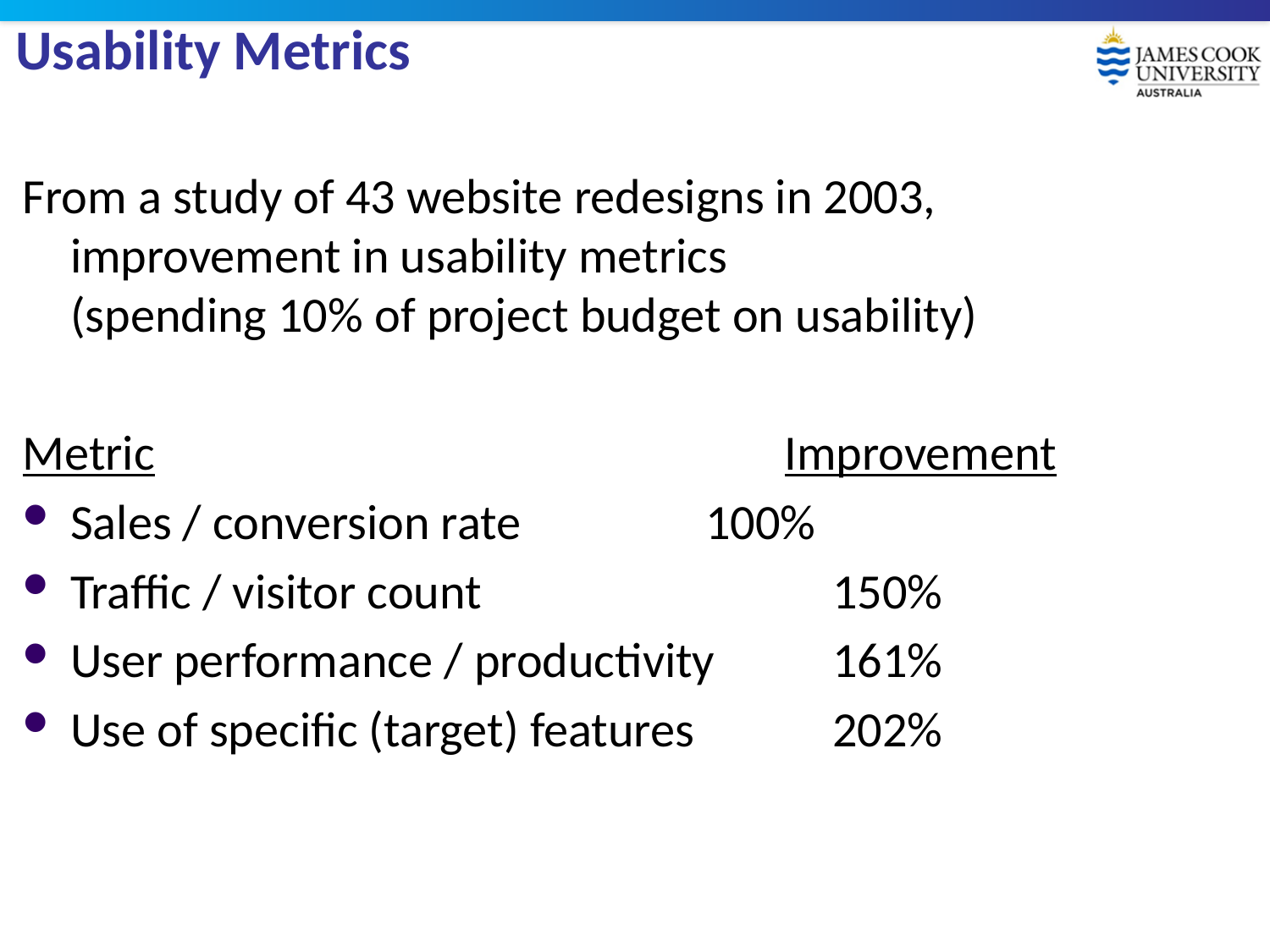

# Usability Metrics
From a study of 43 website redesigns in 2003,
improvement in usability metrics
(spending 10% of project budget on usability)

Metric					Improvement
Sales / conversion rate 		100%
Traffic / visitor count 			150%
User performance / productivity 	161%
Use of specific (target) features 	202%